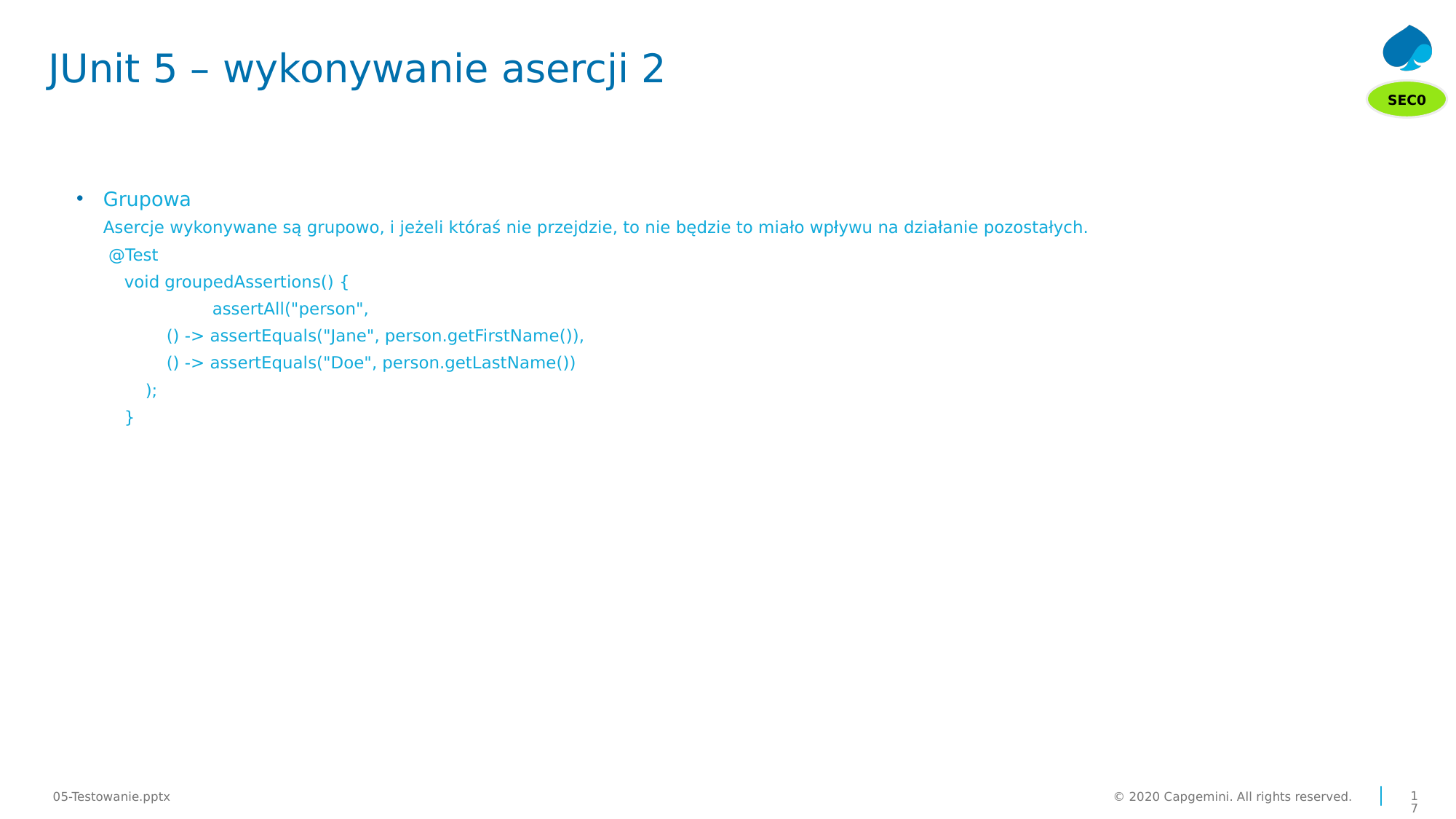

# JUnit 5 – wykonywanie asercji 2
SEC0
Grupowa
Asercje wykonywane są grupowo, i jeżeli któraś nie przejdzie, to nie będzie to miało wpływu na działanie pozostałych.
 @Test
    void groupedAssertions() {
	assertAll("person",
            () -> assertEquals("Jane", person.getFirstName()),
            () -> assertEquals("Doe", person.getLastName())
        );
    }

© 2020 Capgemini. All rights reserved.
17